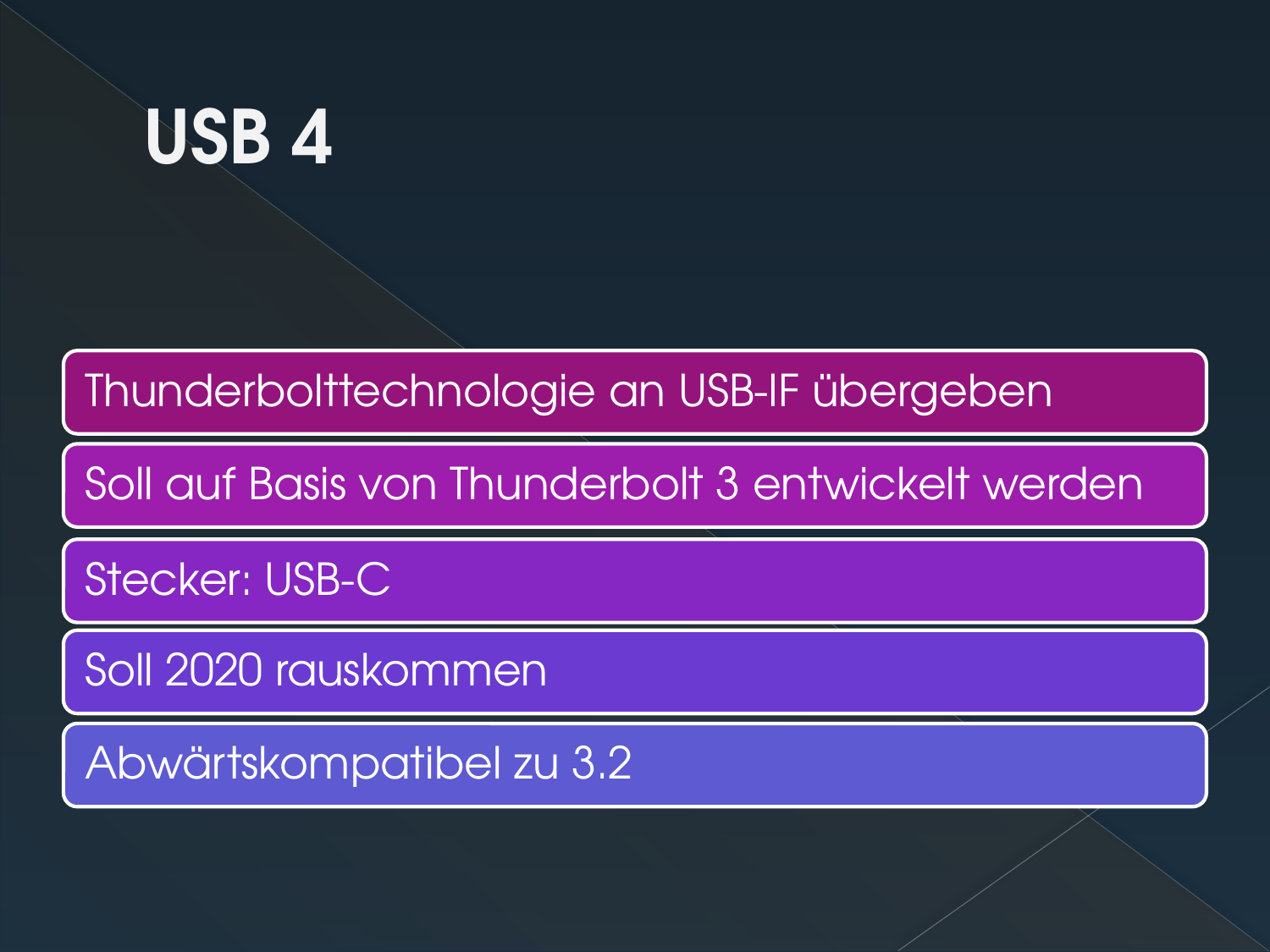

# USB 4
Thunderbolttechnologie an USB-IF übergeben
Soll auf Basis von Thunderbolt 3 entwickelt werden
Stecker: USB-C
Soll 2020 rauskommen
Abwärtskompatibel zu 3.2